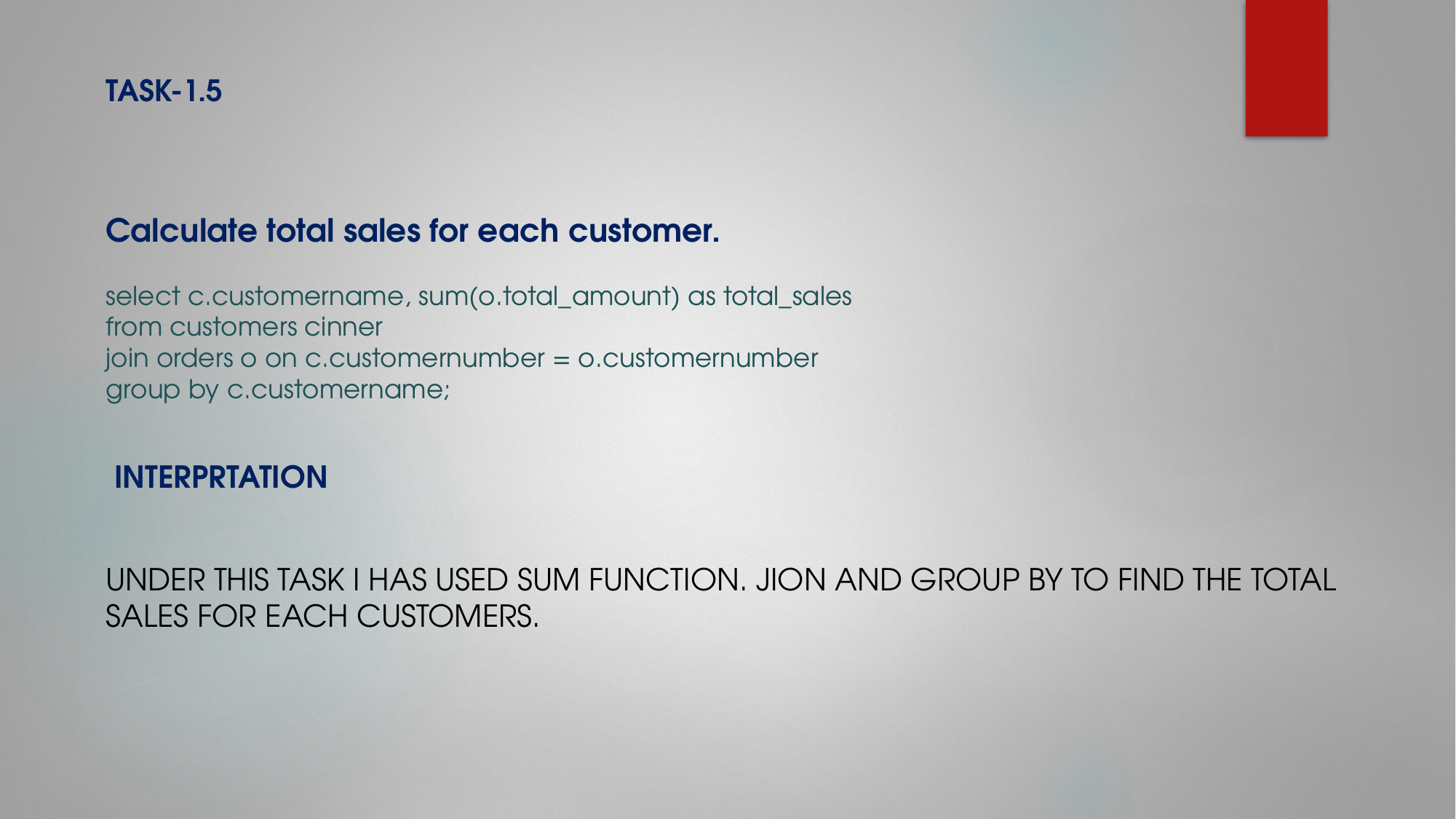

# TASK-1.5 Calculate total sales for each customer. select c.customername, sum(o.total_amount) as total_sales from customers cinner join orders o on c.customernumber = o.customernumber group by c.customername;
 INTERPRTATION

Under this task I has used sum function. Jion and group by to find the total sales For each customers.